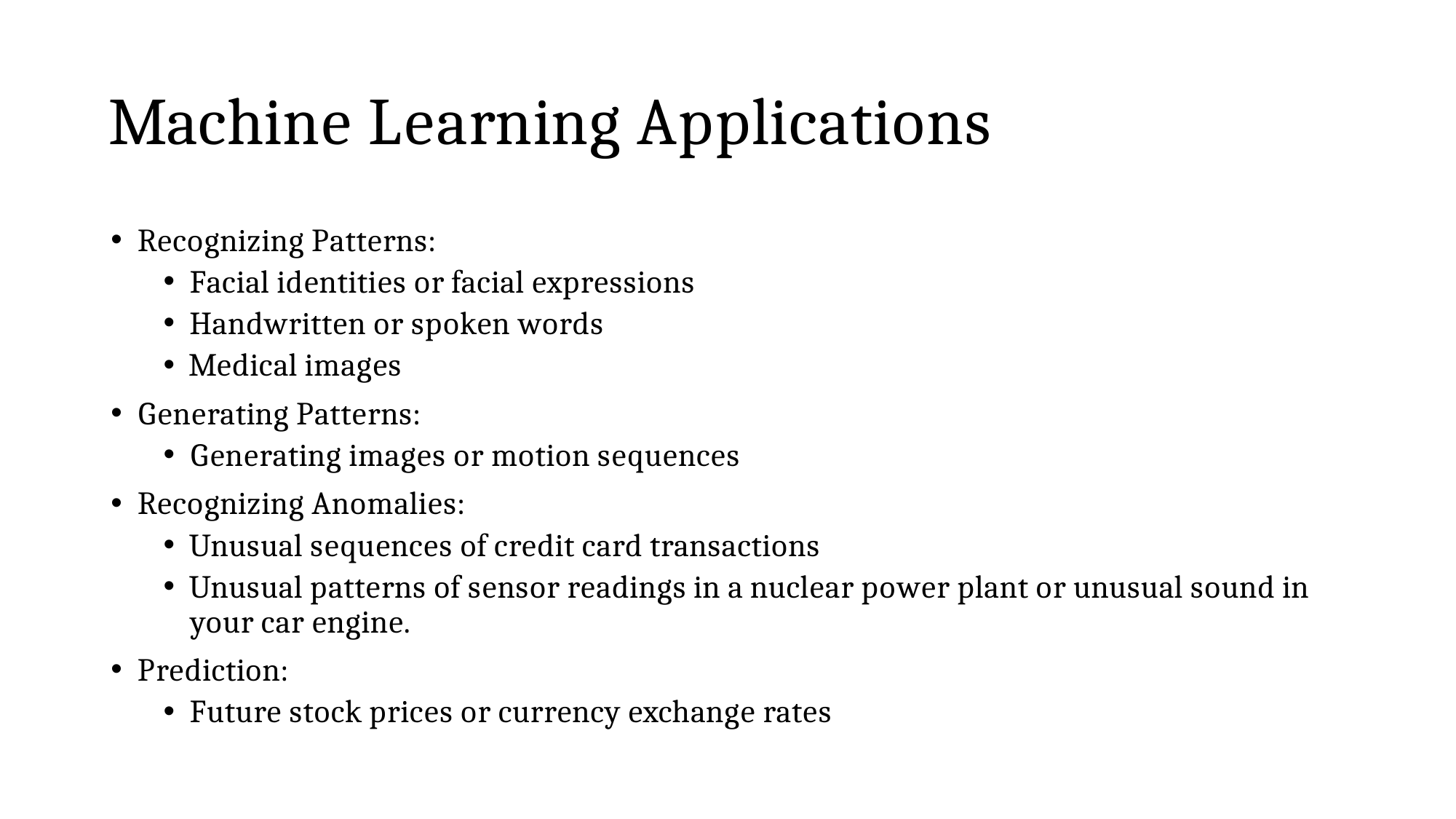

# Machine Learning Applications
Recognizing Patterns:
Facial identities or facial expressions
Handwritten or spoken words
Medical images
Generating Patterns:
Generating images or motion sequences
Recognizing Anomalies:
Unusual sequences of credit card transactions
Unusual patterns of sensor readings in a nuclear power plant or unusual sound in your car engine.
Prediction:
Future stock prices or currency exchange rates